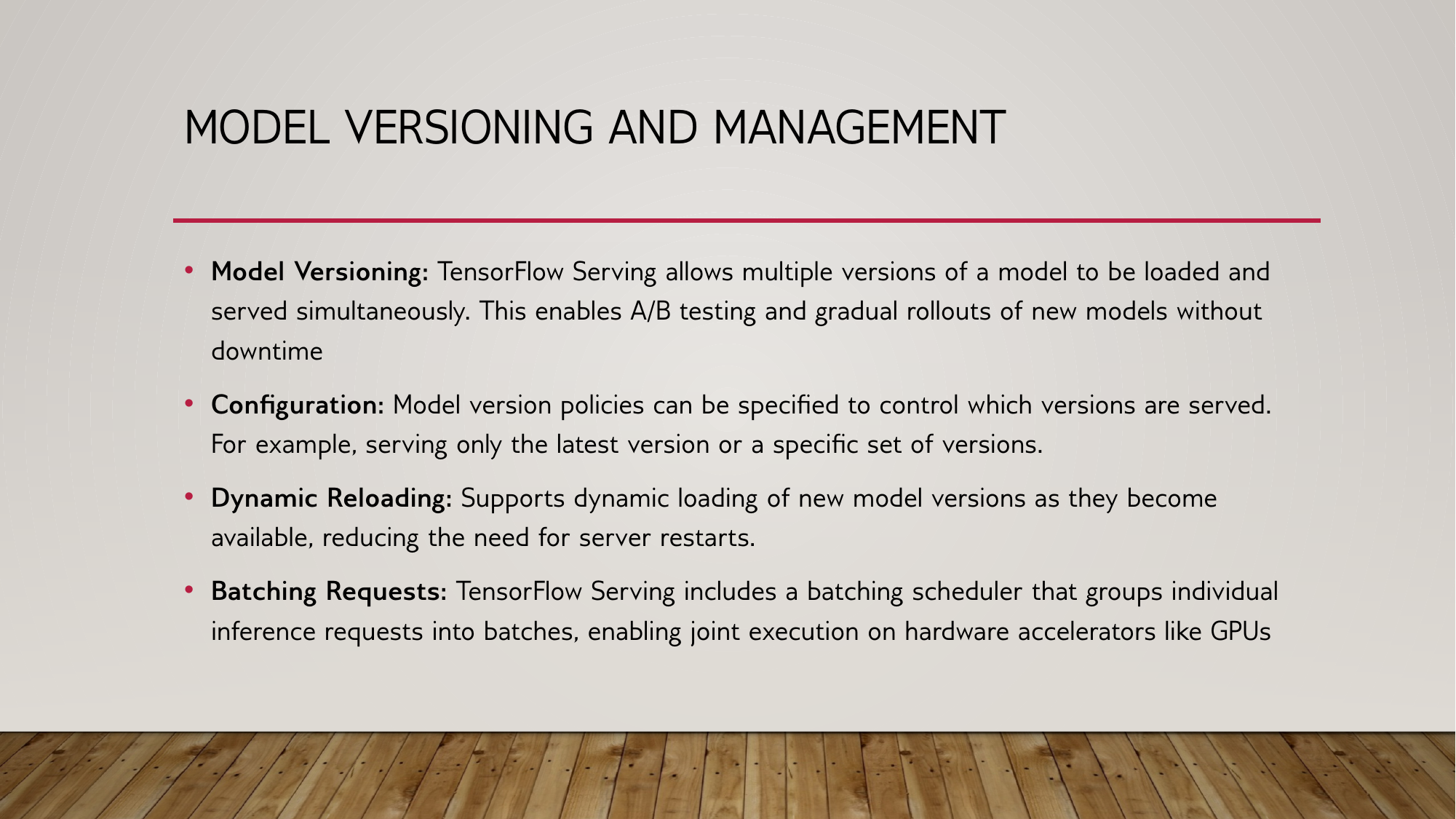

# Model Versioning and Management
Model Versioning: TensorFlow Serving allows multiple versions of a model to be loaded and served simultaneously. This enables A/B testing and gradual rollouts of new models without downtime
Configuration: Model version policies can be specified to control which versions are served. For example, serving only the latest version or a specific set of versions.
Dynamic Reloading: Supports dynamic loading of new model versions as they become available, reducing the need for server restarts.
Batching Requests: TensorFlow Serving includes a batching scheduler that groups individual inference requests into batches, enabling joint execution on hardware accelerators like GPUs